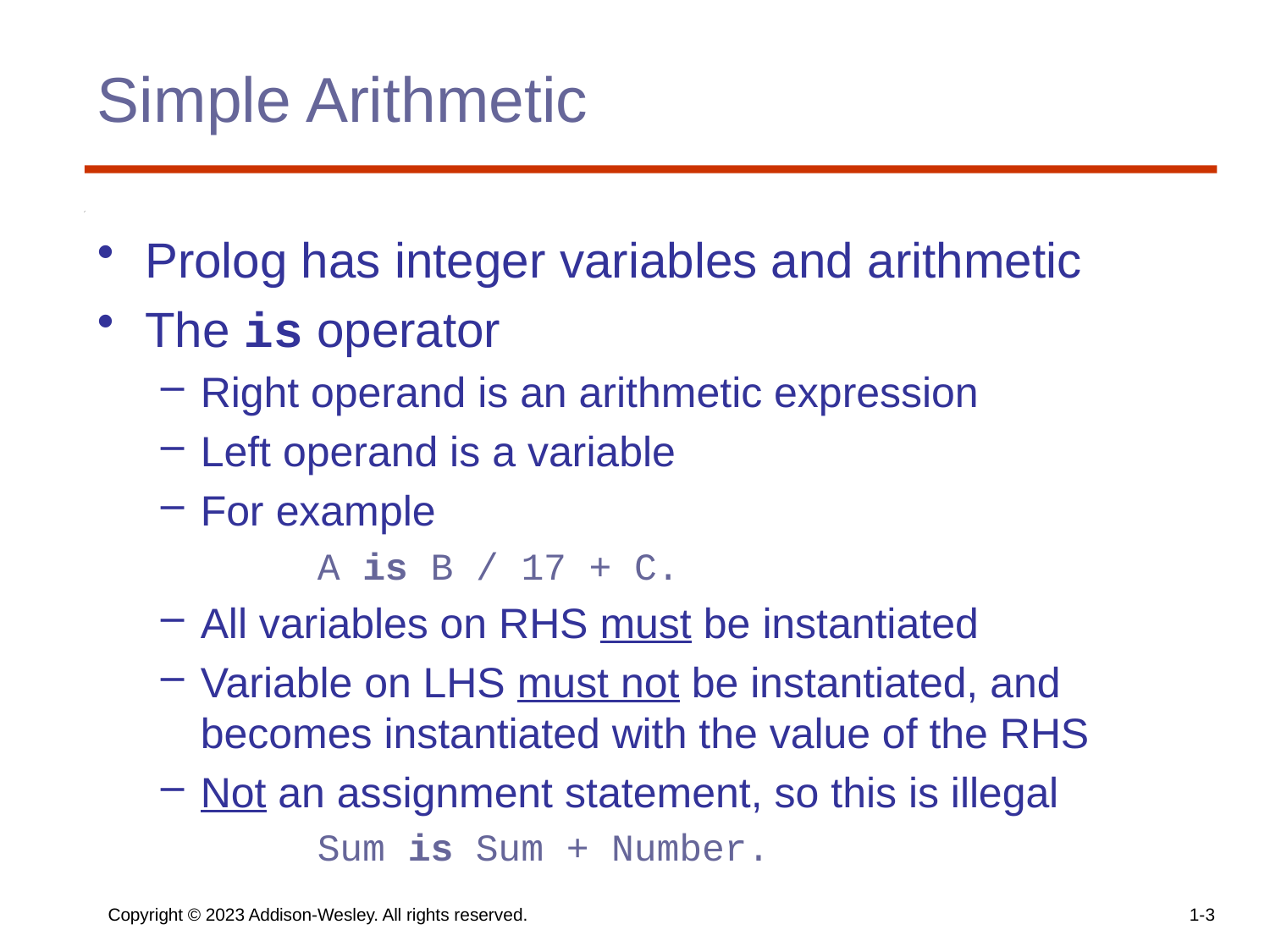

# Simple Arithmetic
Prolog has integer variables and arithmetic
The is operator
Right operand is an arithmetic expression
Left operand is a variable
For example
		  A is B / 17 + C.
All variables on RHS must be instantiated
Variable on LHS must not be instantiated, and becomes instantiated with the value of the RHS
Not an assignment statement, so this is illegal
		  Sum is Sum + Number.
Copyright © 2023 Addison-Wesley. All rights reserved.
1-3